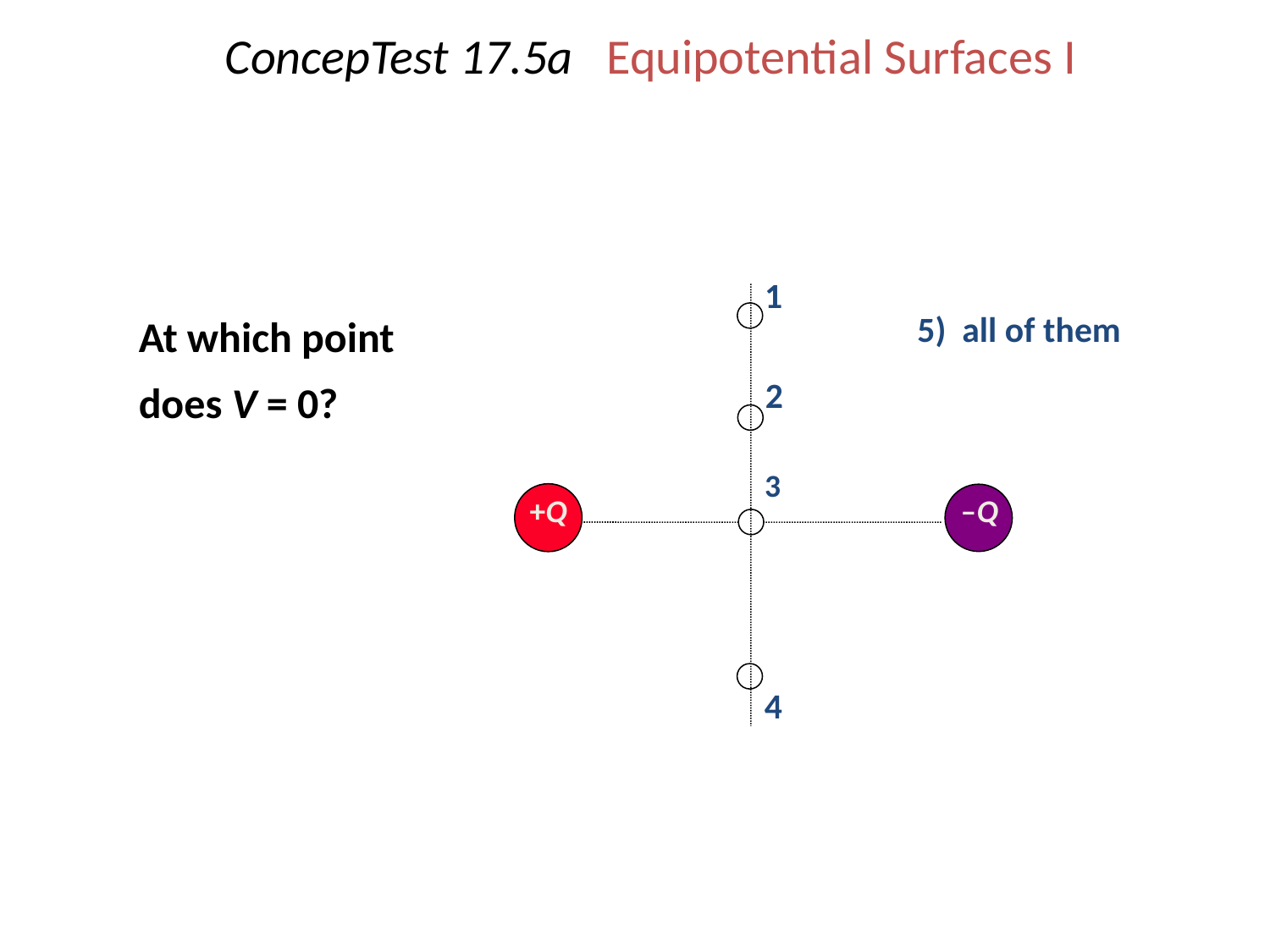

# ConcepTest 17.5a   Equipotential Surfaces I

1

2

3

+Q
–Q

4
	At which point does V = 0?
5)  all of them